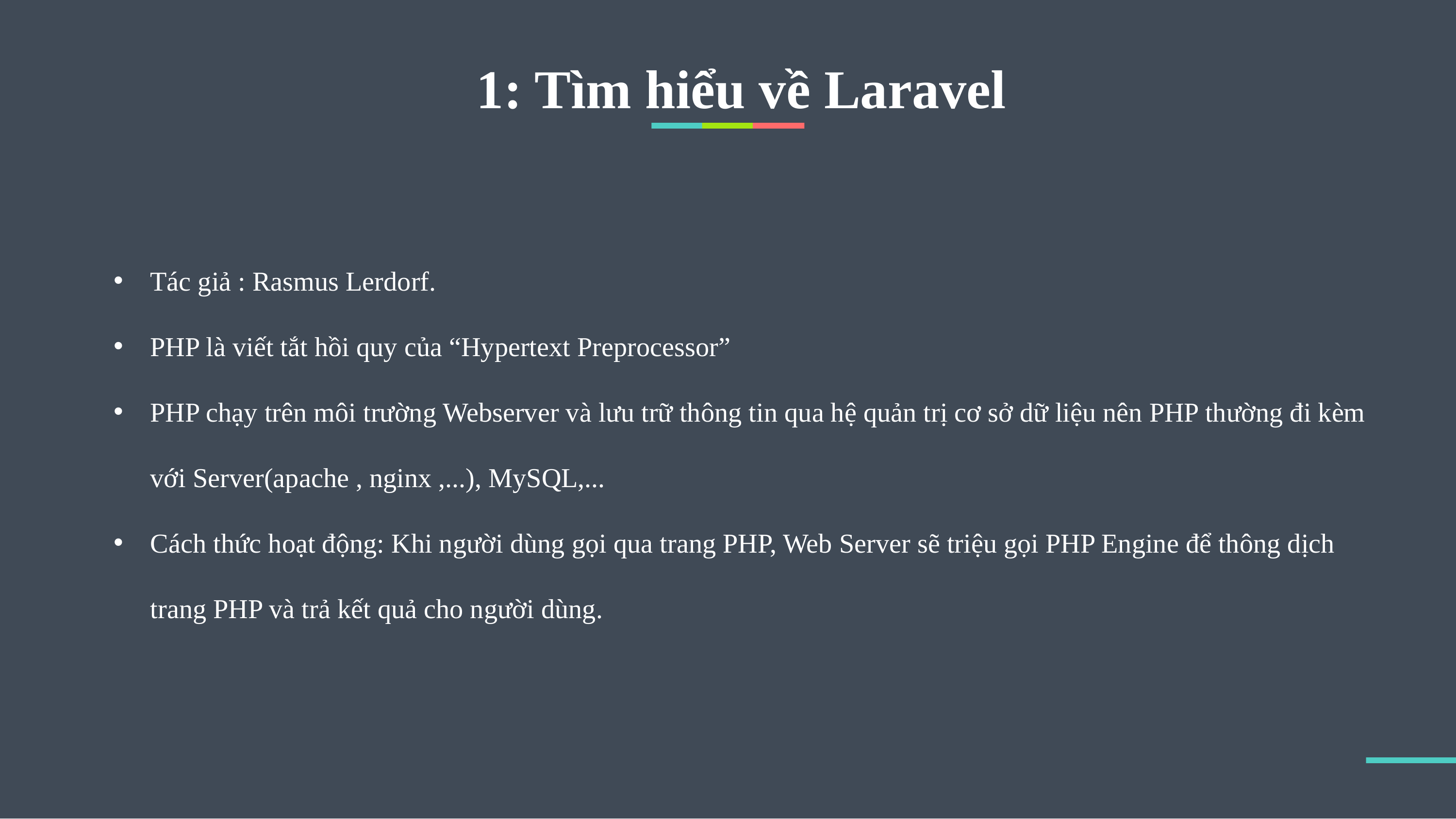

1: Tìm hiểu về Laravel
Tác giả : Rasmus Lerdorf.
PHP là viết tắt hồi quy của “Hypertext Preprocessor”
PHP chạy trên môi trường Webserver và lưu trữ thông tin qua hệ quản trị cơ sở dữ liệu nên PHP thường đi kèm với Server(apache , nginx ,...), MySQL,...
Cách thức hoạt động: Khi người dùng gọi qua trang PHP, Web Server sẽ triệu gọi PHP Engine để thông dịch trang PHP và trả kết quả cho người dùng.